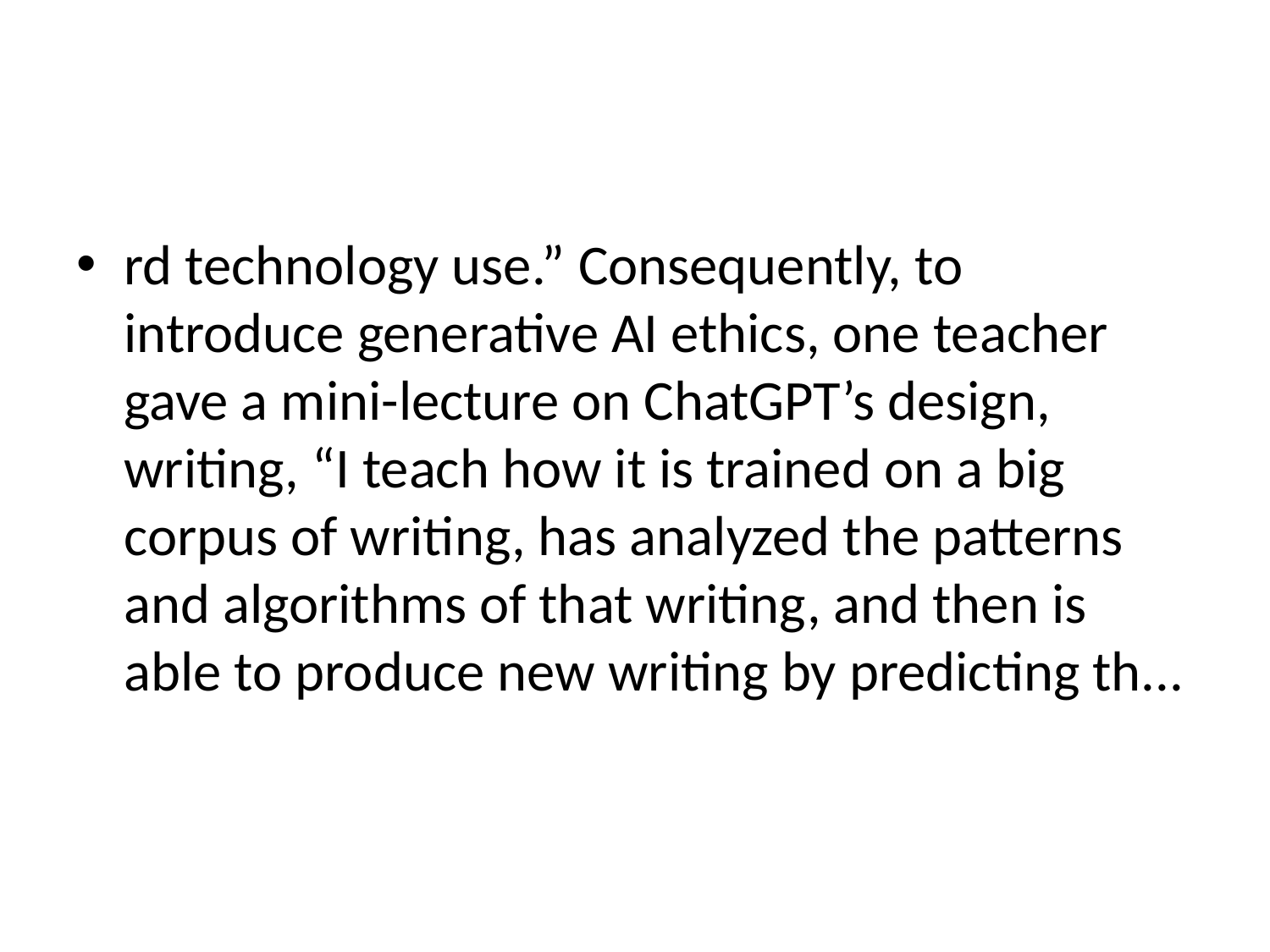

#
rd technology use.” Consequently, to introduce generative AI ethics, one teacher gave a mini-lecture on ChatGPT’s design, writing, “I teach how it is trained on a big corpus of writing, has analyzed the patterns and algorithms of that writing, and then is able to produce new writing by predicting th...